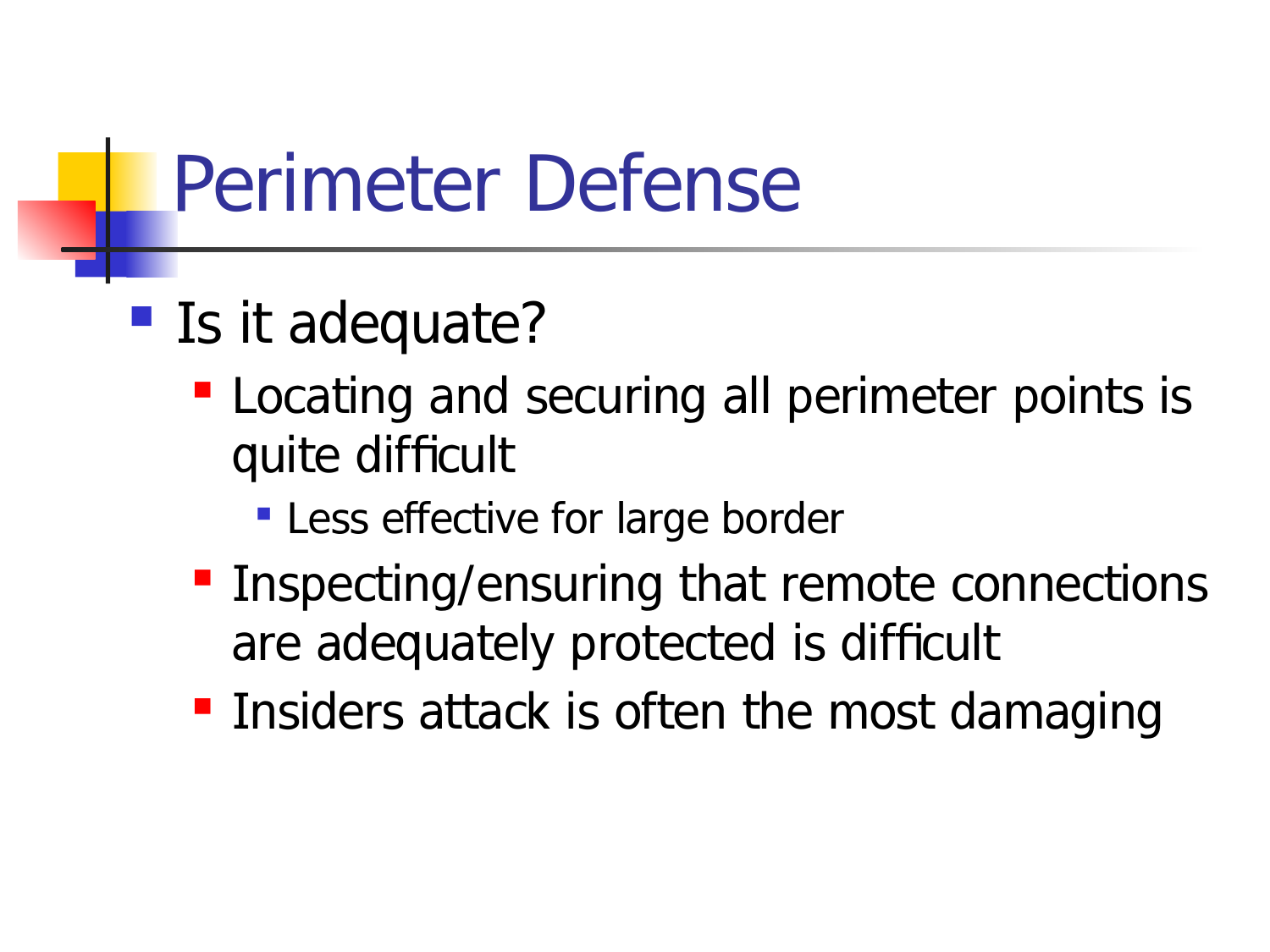

# Perimeter Defense
Is it adequate?
Locating and securing all perimeter points is quite difficult
Less effective for large border
Inspecting/ensuring that remote connections are adequately protected is difficult
Insiders attack is often the most damaging